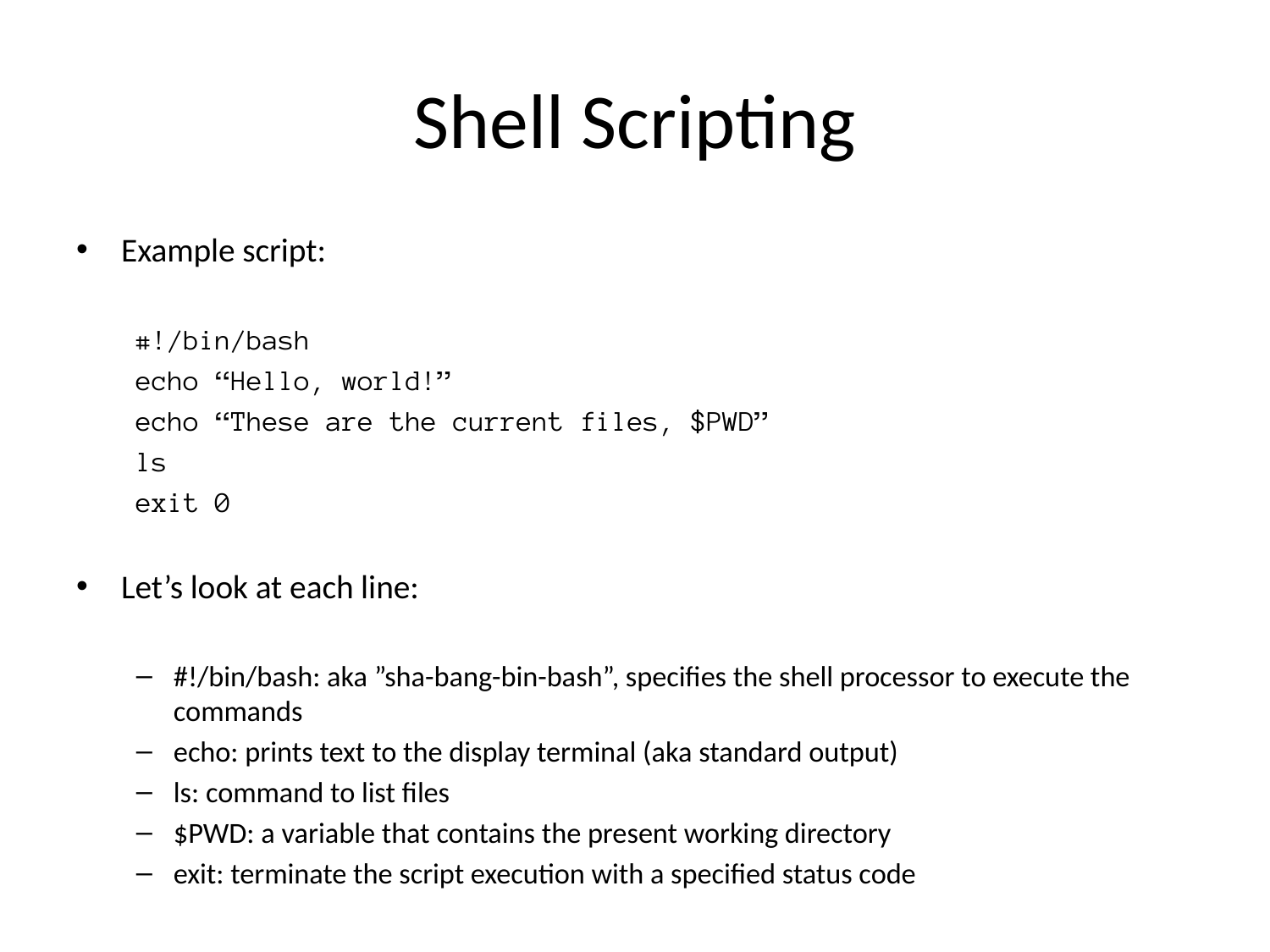

# Shell Scripting
Example script:

#!/bin/bash
echo “Hello, world!”
echo “These are the current files, $PWD”
ls
exit 0

Let’s look at each line:

#!/bin/bash: aka ”sha-bang-bin-bash”, specifies the shell processor to execute the commands
echo: prints text to the display terminal (aka standard output)
ls: command to list files
$PWD: a variable that contains the present working directory
exit: terminate the script execution with a specified status code